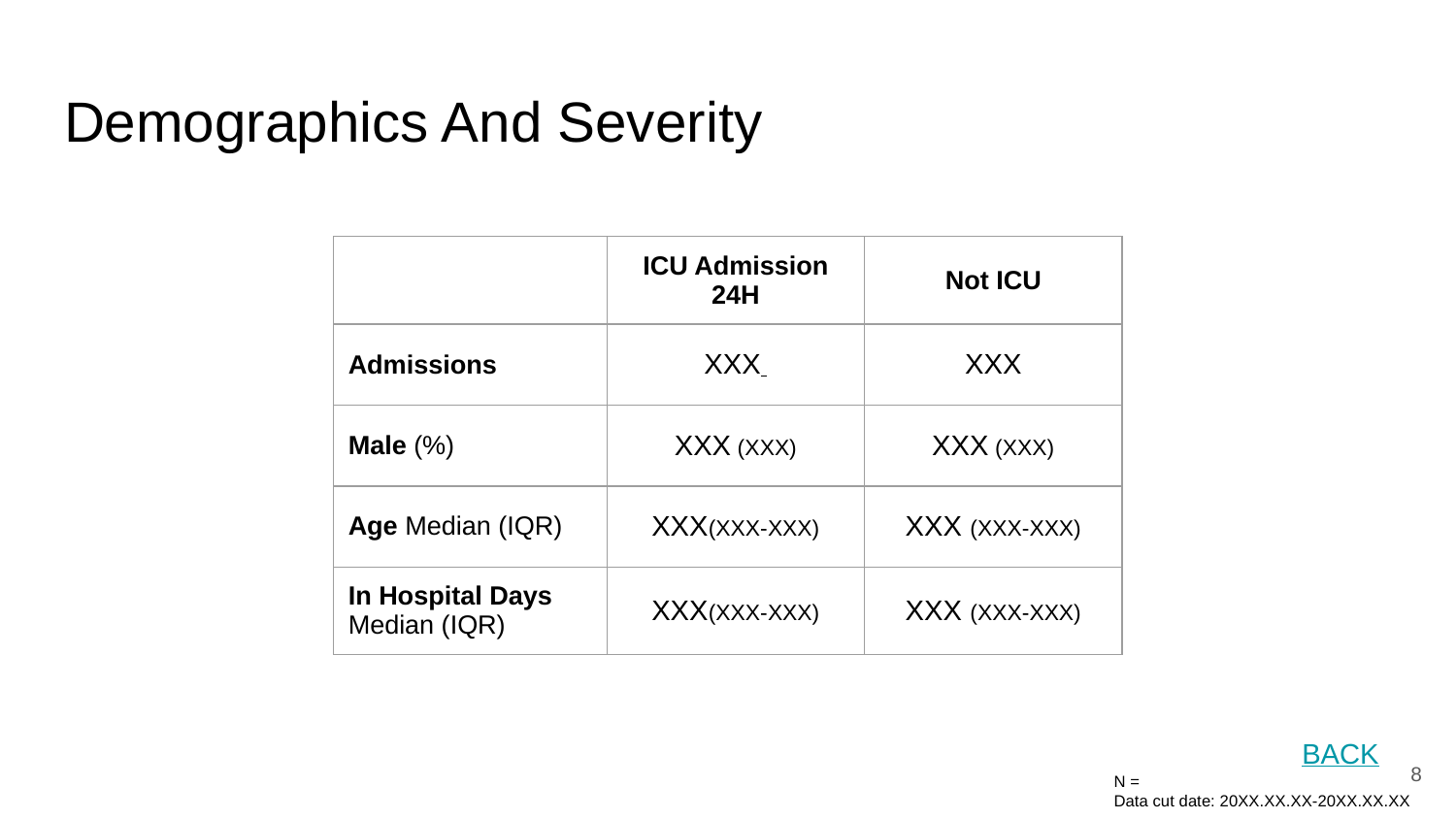

# Demographics And Severity
|  | ICU Admission 24H | Not ICU |
| --- | --- | --- |
| Admissions | XXX | XXX |
| Male (%) | XXX (XXX) | XXX (XXX) |
| Age Median (IQR) | XXX(XXX-XXX) | XXX (XXX-XXX) |
| In Hospital Days Median (IQR) | XXX(XXX-XXX) | XXX (XXX-XXX) |
BACK
8
N =
Data cut date: 20XX.XX.XX-20XX.XX.XX